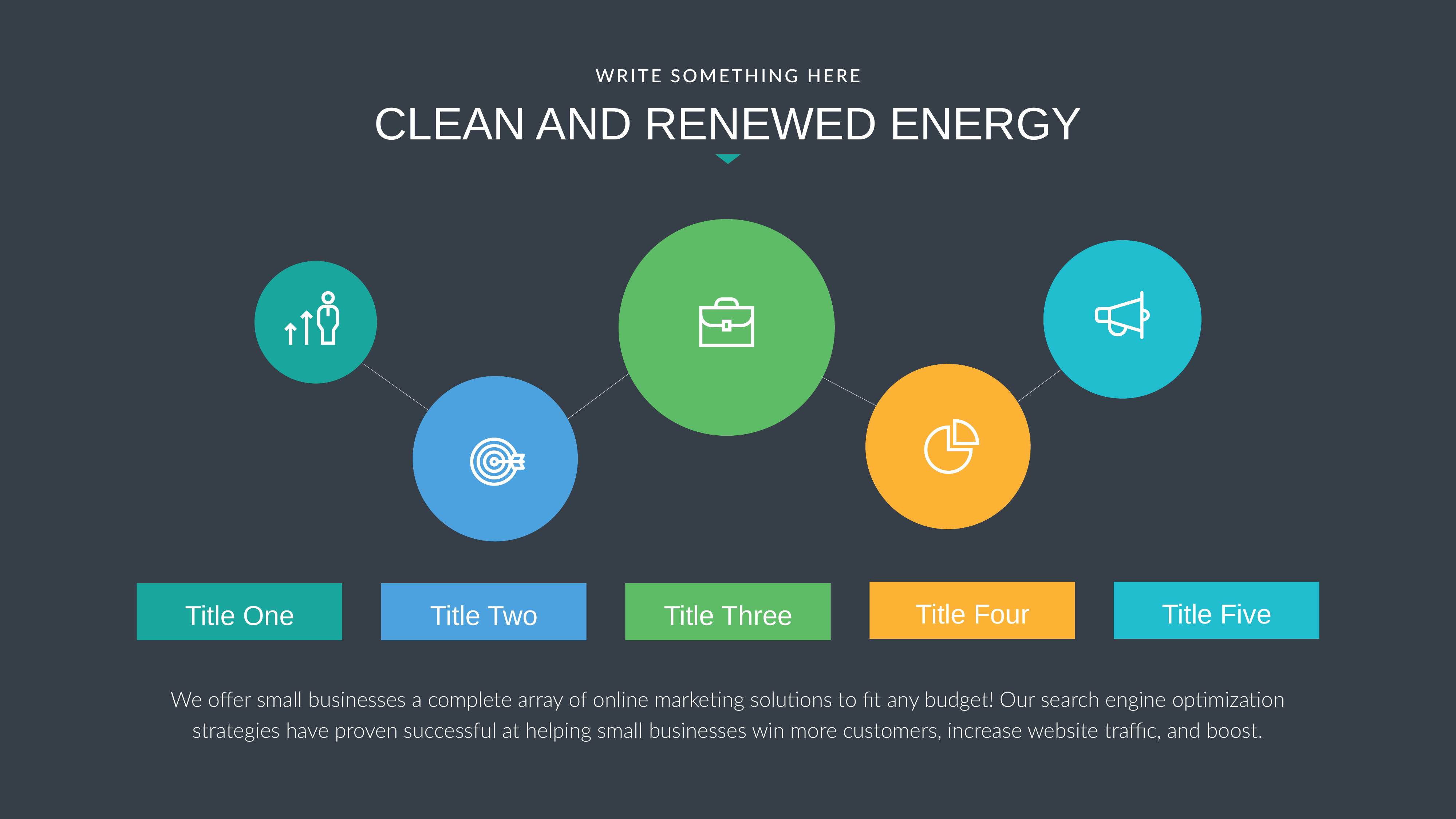

WRITE SOMETHING HERE
CLEAN AND RENEWED ENERGY

Title Four
Title Five
Title One
Title Two
Title Three
We offer small businesses a complete array of online marketing solutions to fit any budget! Our search engine optimization strategies have proven successful at helping small businesses win more customers, increase website traffic, and boost.